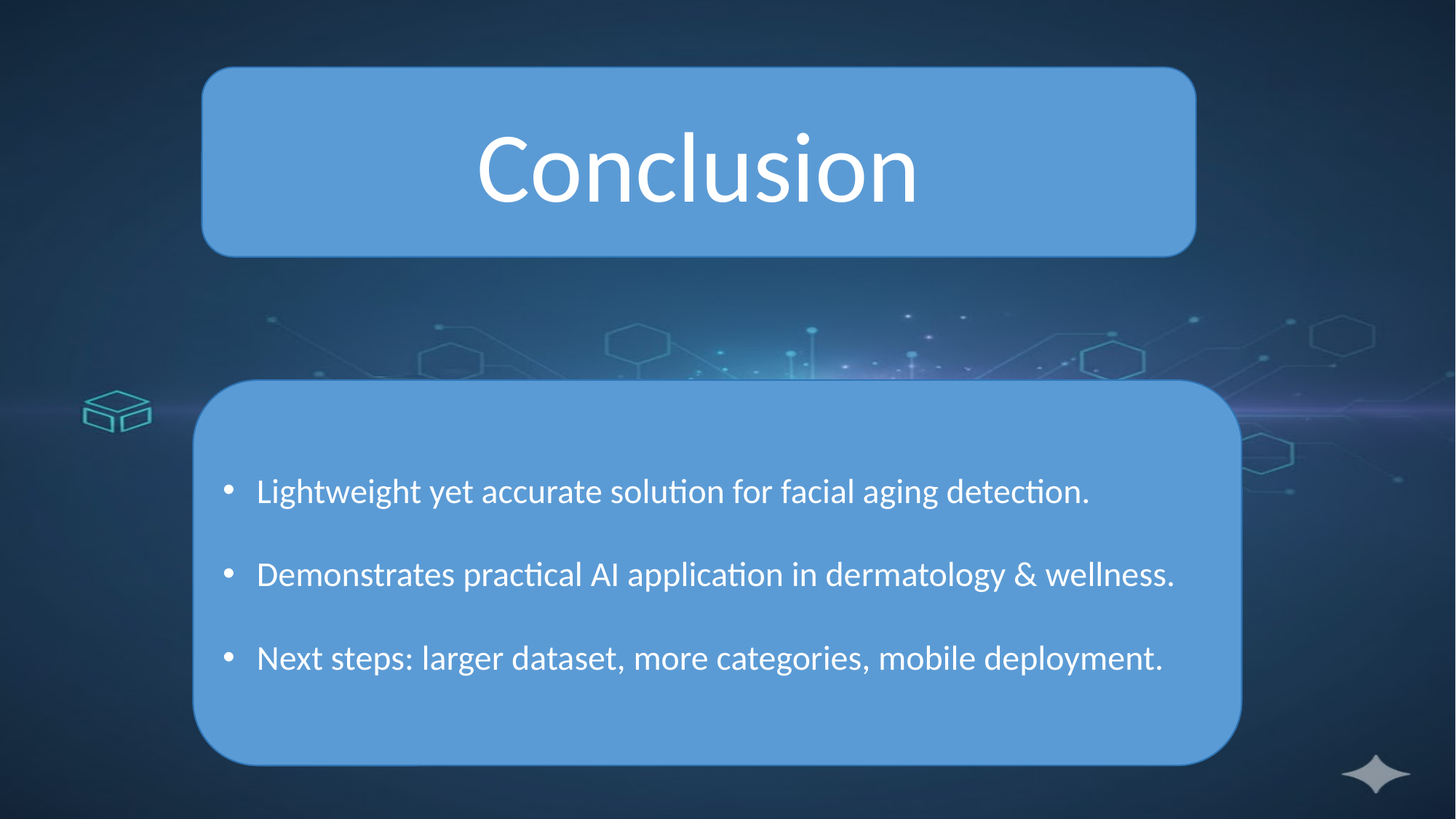

Conclusion
Lightweight yet accurate solution for facial aging detection.

Demonstrates practical AI application in dermatology & wellness.

Next steps: larger dataset, more categories, mobile deployment.